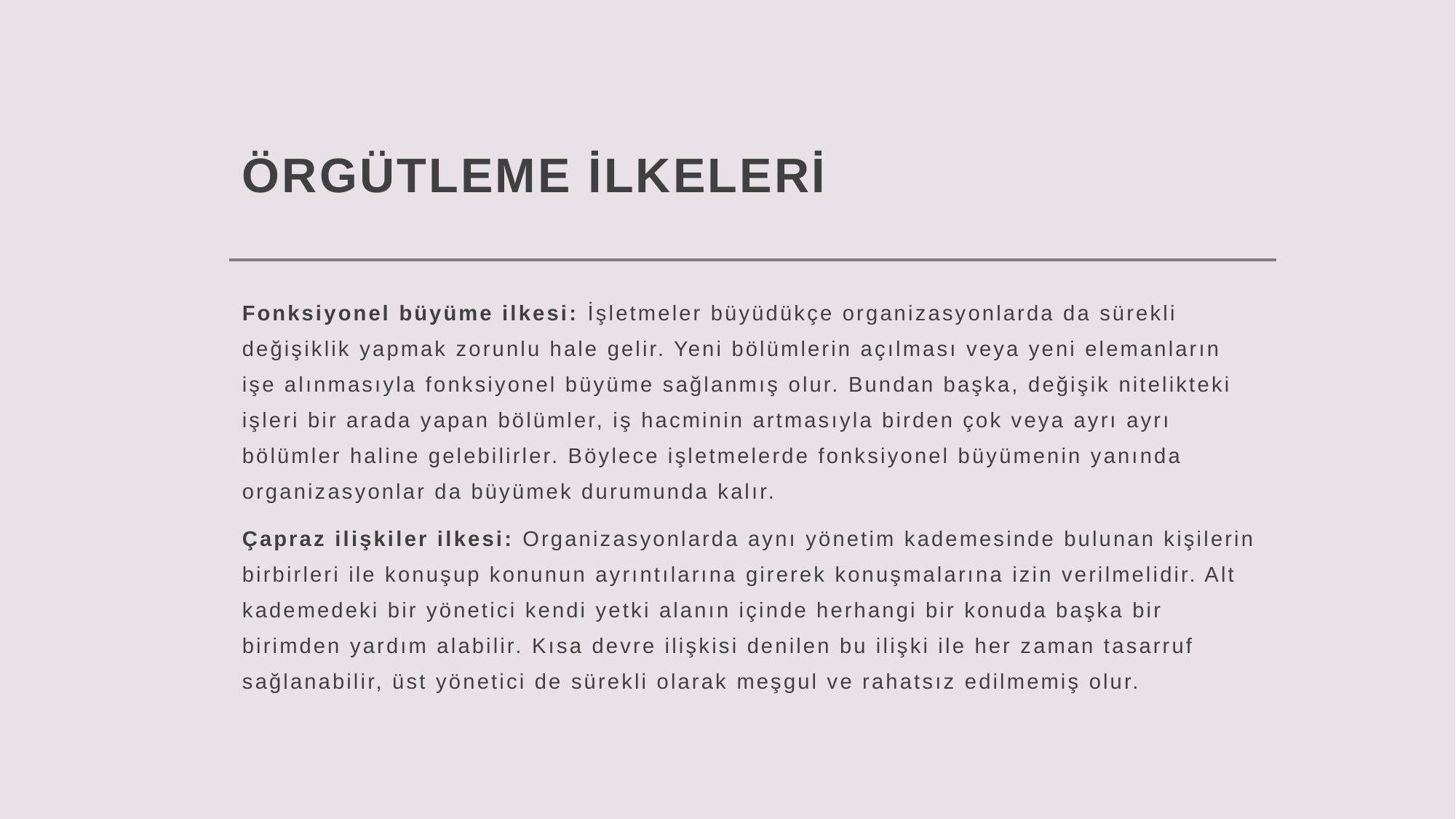

# ÖRGÜTLEME İLKELERİ
Fonksiyonel büyüme ilkesi: İşletmeler büyüdükçe organizasyonlarda da sürekli değişiklik yapmak zorunlu hale gelir. Yeni bölümlerin açılması veya yeni elemanların işe alınmasıyla fonksiyonel büyüme sağlanmış olur. Bundan başka, değişik nitelikteki işleri bir arada yapan bölümler, iş hacminin artmasıyla birden çok veya ayrı ayrı bölümler haline gelebilirler. Böylece işletmelerde fonksiyonel büyümenin yanında organizasyonlar da büyümek durumunda kalır.
Çapraz ilişkiler ilkesi: Organizasyonlarda aynı yönetim kademesinde bulunan kişilerin birbirleri ile konuşup konunun ayrıntılarına girerek konuşmalarına izin verilmelidir. Alt kademedeki bir yönetici kendi yetki alanın içinde herhangi bir konuda başka bir birimden yardım alabilir. Kısa devre ilişkisi denilen bu ilişki ile her zaman tasarruf sağlanabilir, üst yönetici de sürekli olarak meşgul ve rahatsız edilmemiş olur.